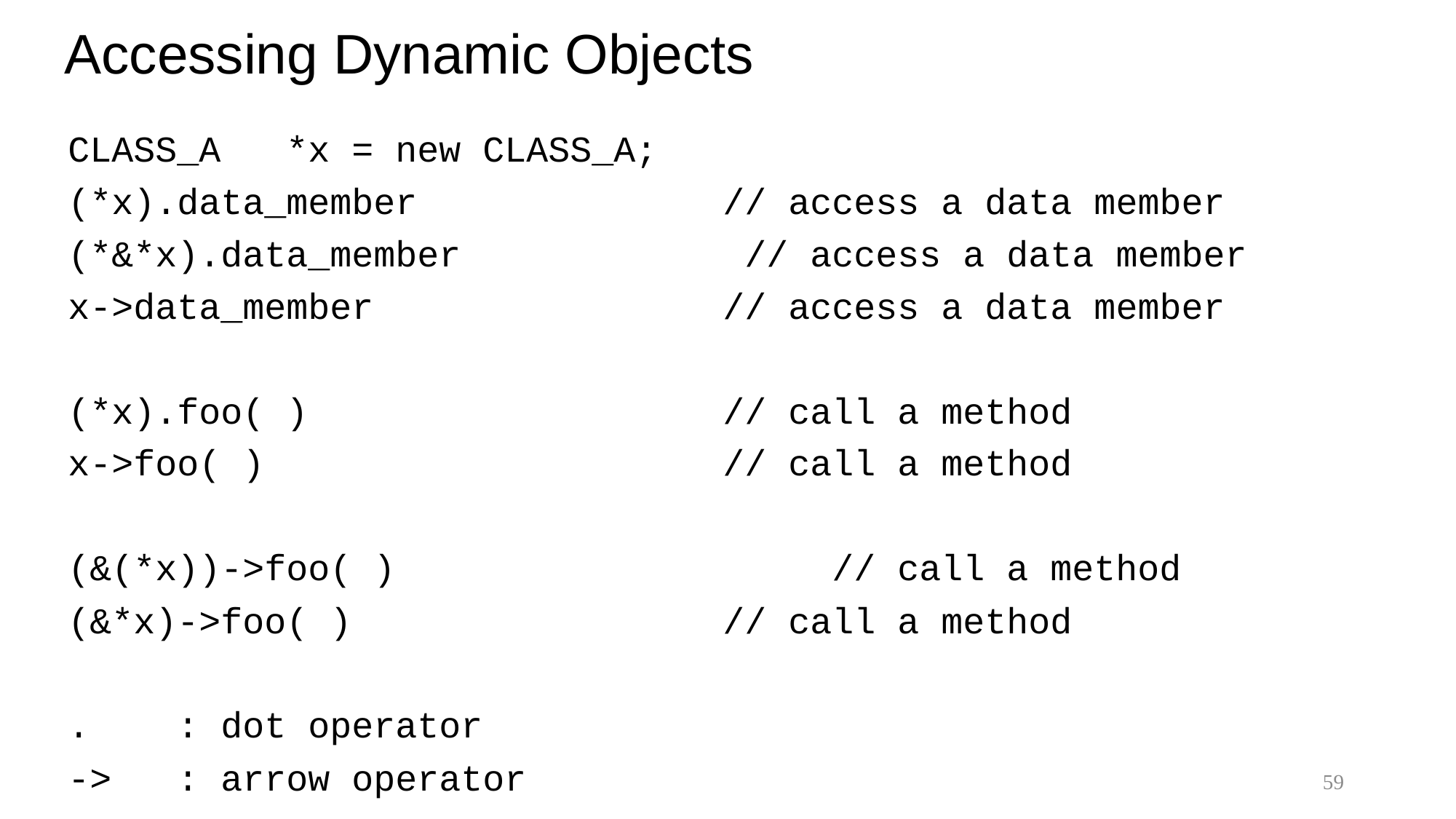

# Accessing Dynamic Objects
CLASS_A	*x = new CLASS_A;
(*x).data_member			// access a data member
(*&*x).data_member			 // access a data member
x->data_member				// access a data member

(*x).foo( )				// call a method
x->foo( )					// call a method

(&(*x))->foo( )				// call a method
(&*x)->foo( )				// call a method

.	: dot operator
-> 	: arrow operator

59